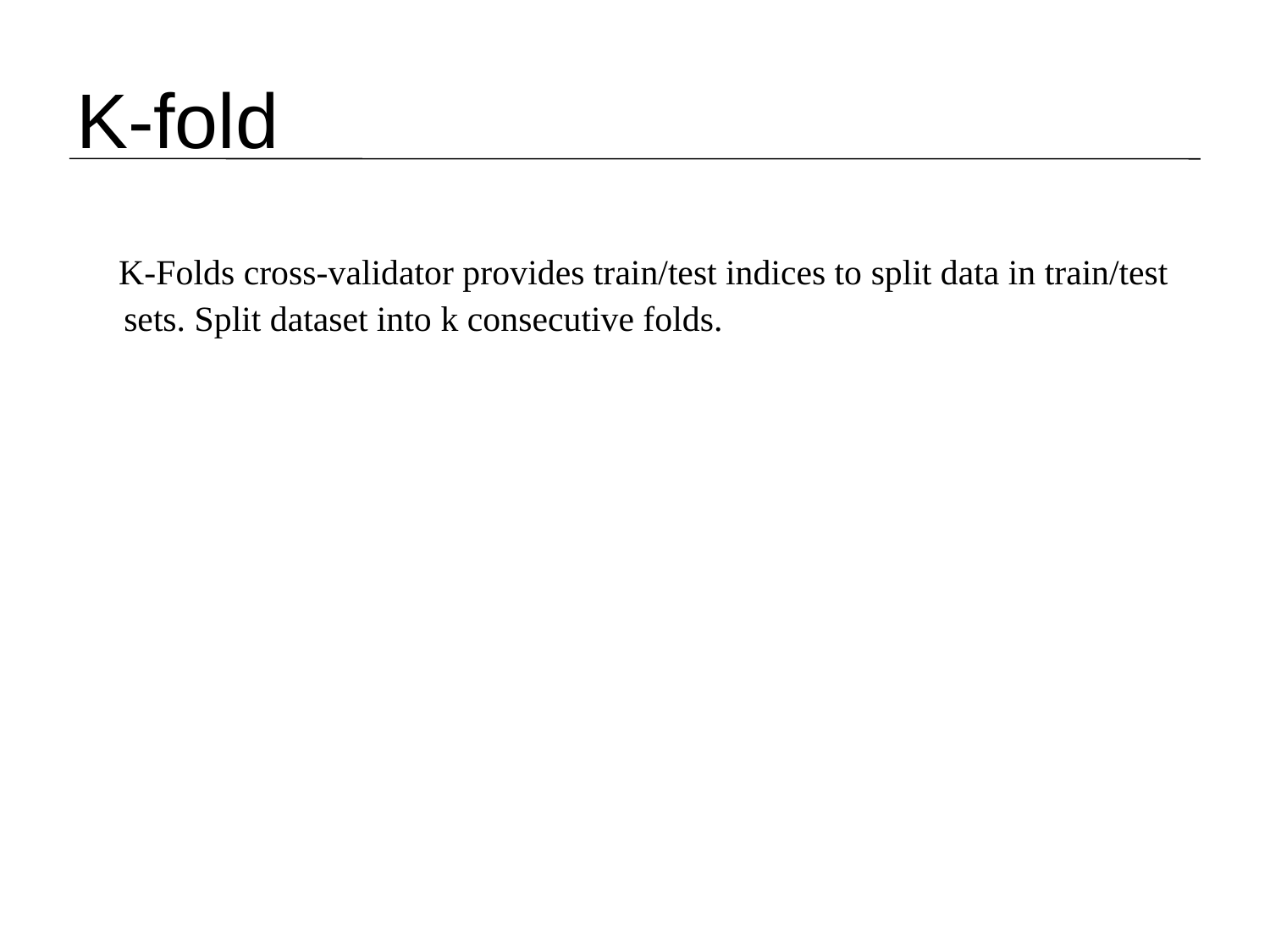

# K-fold
   K-Folds cross-validator provides train/test indices to split data in train/test sets. Split dataset into k consecutive folds.